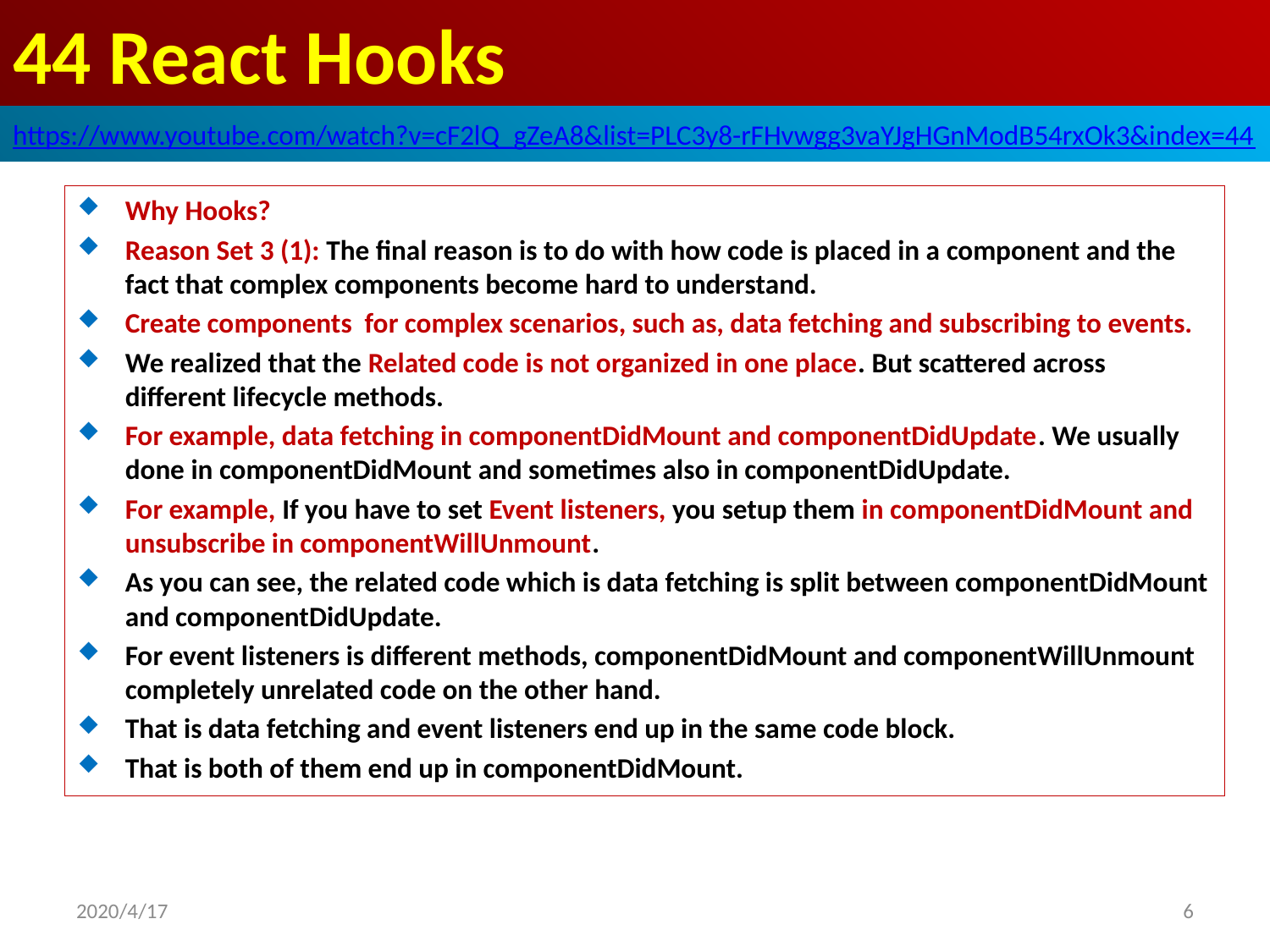

# 44 React Hooks
https://www.youtube.com/watch?v=cF2lQ_gZeA8&list=PLC3y8-rFHvwgg3vaYJgHGnModB54rxOk3&index=44
Why Hooks?
Reason Set 3 (1): The final reason is to do with how code is placed in a component and the fact that complex components become hard to understand.
Create components  for complex scenarios, such as, data fetching and subscribing to events.
We realized that the Related code is not organized in one place. But scattered across different lifecycle methods.
For example, data fetching in componentDidMount and componentDidUpdate. We usually done in componentDidMount and sometimes also in componentDidUpdate.
For example, If you have to set Event listeners, you setup them in componentDidMount and unsubscribe in componentWillUnmount.
As you can see, the related code which is data fetching is split between componentDidMount and componentDidUpdate.
For event listeners is different methods, componentDidMount and componentWillUnmount completely unrelated code on the other hand.
That is data fetching and event listeners end up in the same code block.
That is both of them end up in componentDidMount.
2020/4/17
6